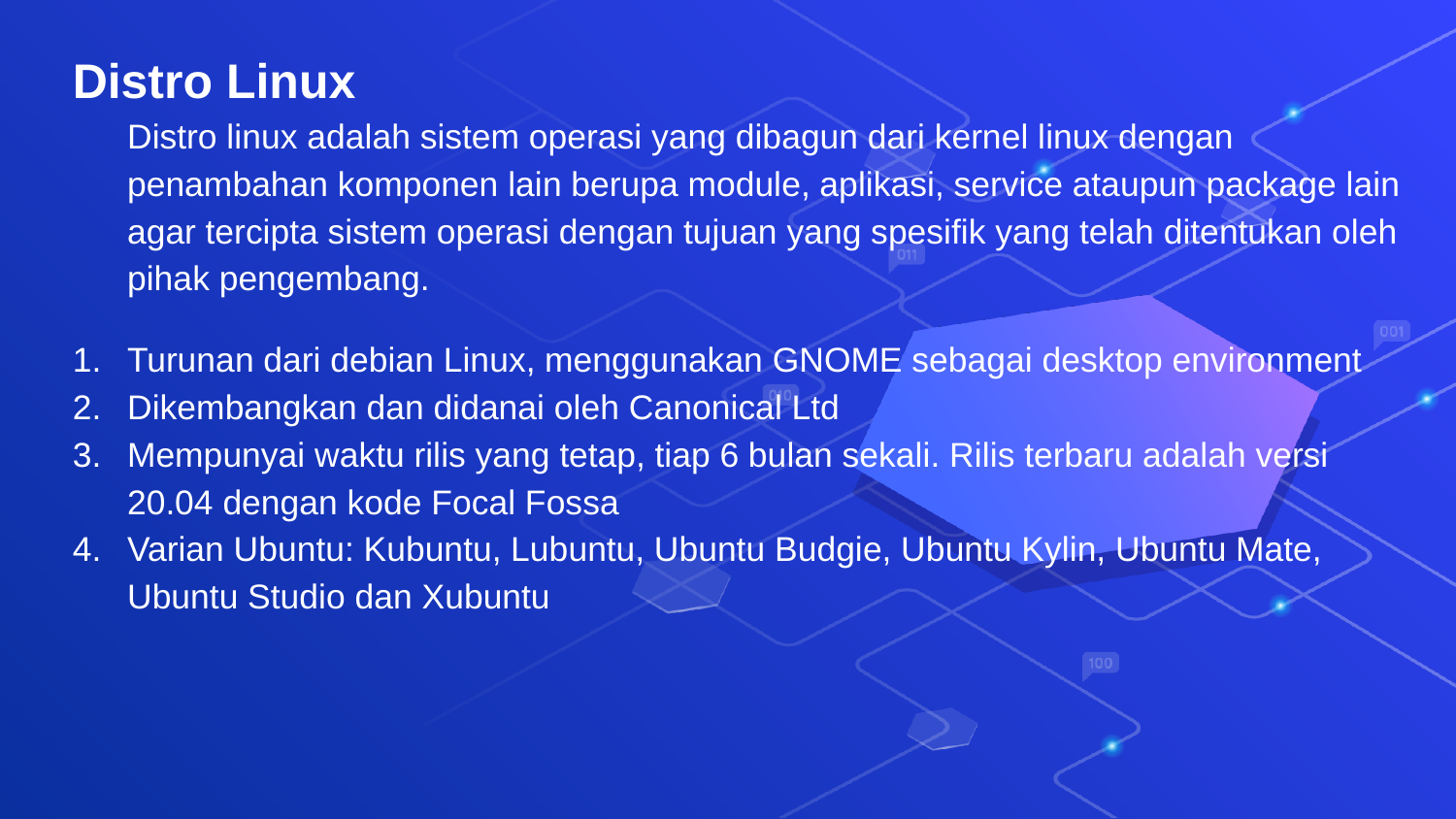

Distro Linux
	Distro linux adalah sistem operasi yang dibagun dari kernel linux dengan penambahan komponen lain berupa module, aplikasi, service ataupun package lain agar tercipta sistem operasi dengan tujuan yang spesifik yang telah ditentukan oleh pihak pengembang.

Turunan dari debian Linux, menggunakan GNOME sebagai desktop environment
Dikembangkan dan didanai oleh Canonical Ltd
Mempunyai waktu rilis yang tetap, tiap 6 bulan sekali. Rilis terbaru adalah versi 20.04 dengan kode Focal Fossa
Varian Ubuntu: Kubuntu, Lubuntu, Ubuntu Budgie, Ubuntu Kylin, Ubuntu Mate, Ubuntu Studio dan Xubuntu